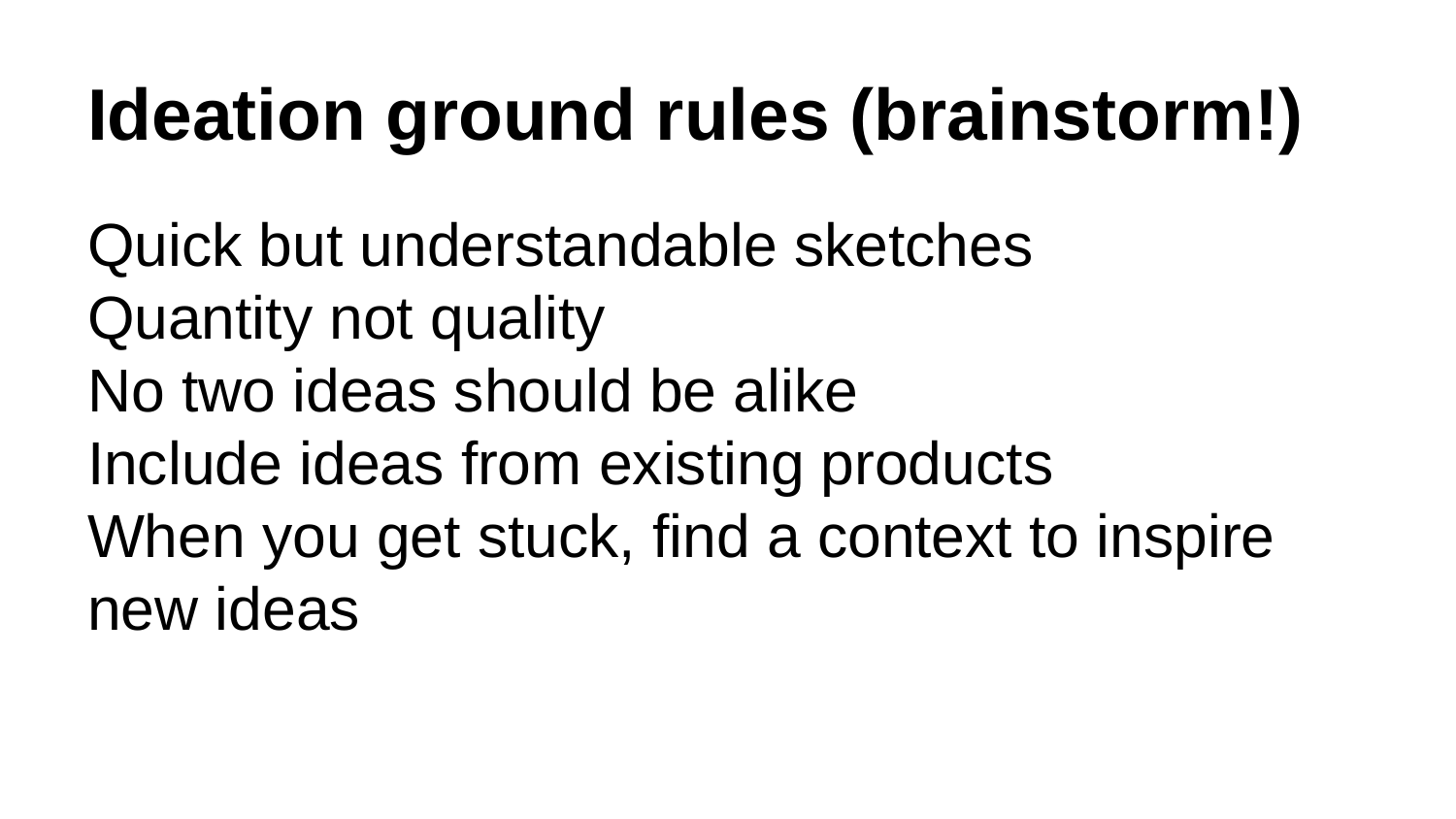

# Ideation ground rules (brainstorm!)
Quick but understandable sketches
Quantity not quality
No two ideas should be alike
Include ideas from existing products
When you get stuck, find a context to inspire new ideas